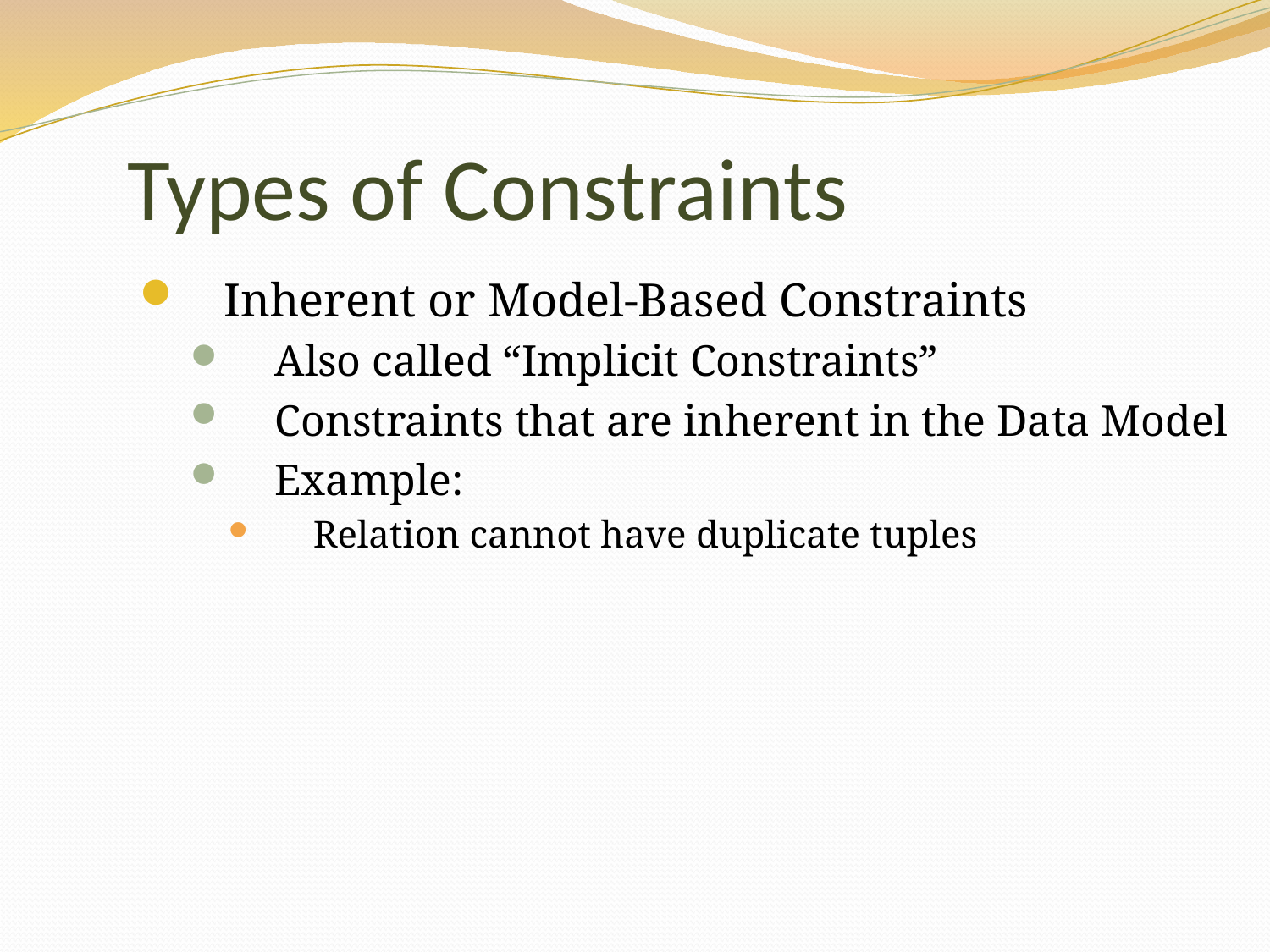

Types of Constraints
Inherent or Model-Based Constraints
Also called “Implicit Constraints”
Constraints that are inherent in the Data Model
Example:
Relation cannot have duplicate tuples